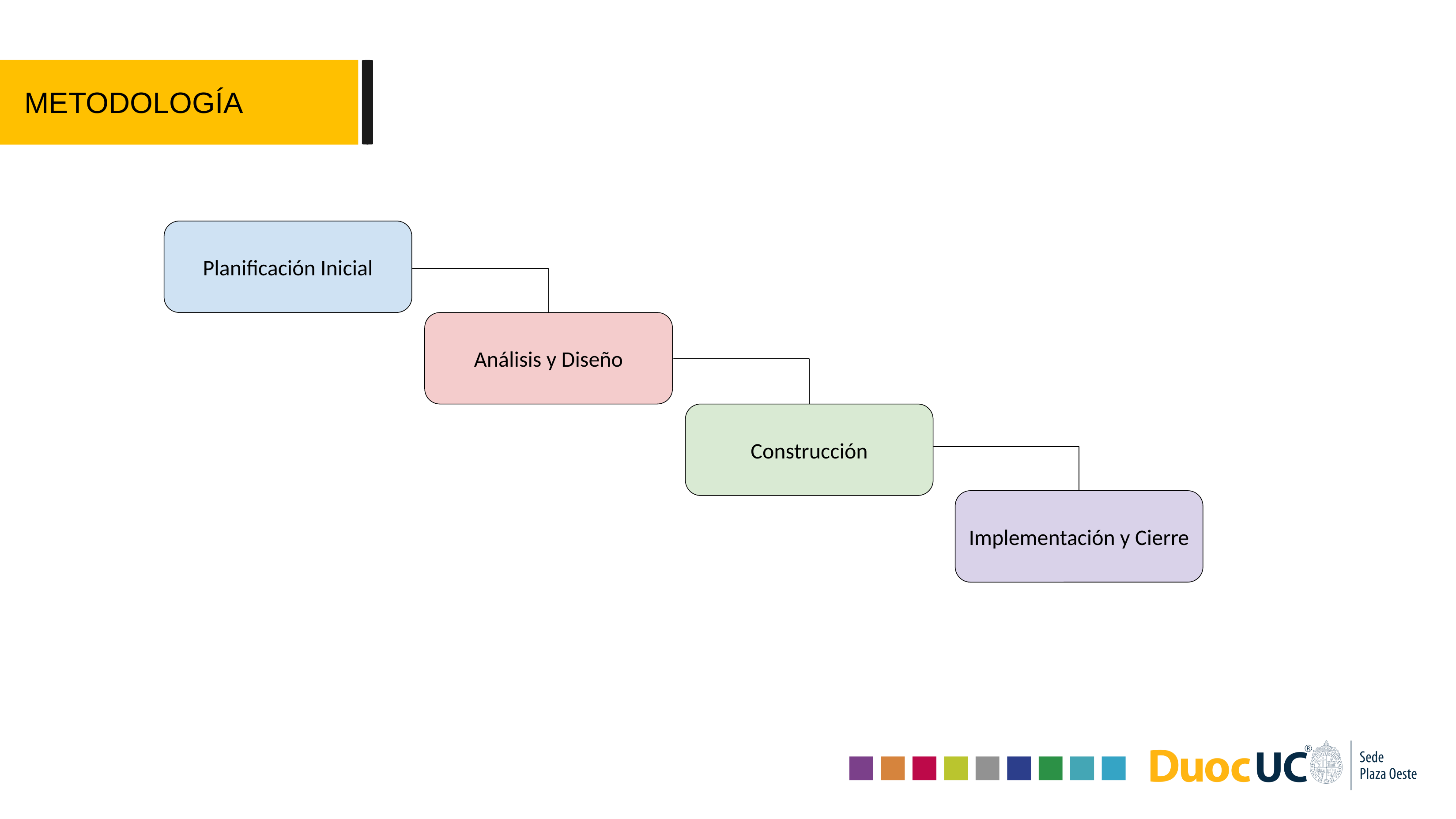

METODOLOGÍA

Planificación Inicial
Análisis y Diseño
Construcción
Implementación y Cierre